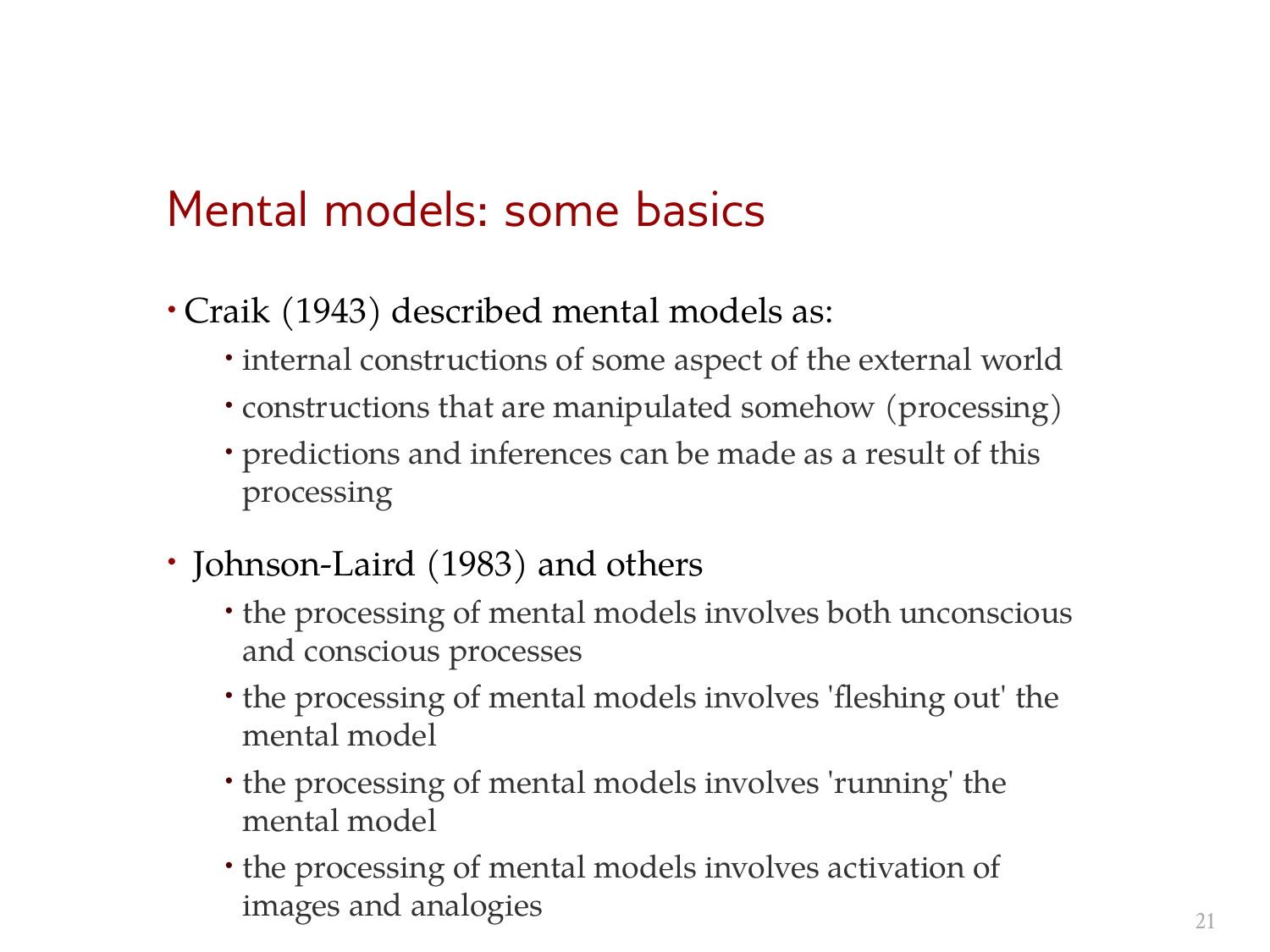

# Mental models: some basics
Craik (1943) described mental models as:
internal constructions of some aspect of the external world
constructions that are manipulated somehow (processing)
predictions and inferences can be made as a result of this processing
 Johnson-Laird (1983) and others
the processing of mental models involves both unconscious and conscious processes
the processing of mental models involves 'fleshing out' the mental model
the processing of mental models involves 'running' the mental model
the processing of mental models involves activation of images and analogies

21